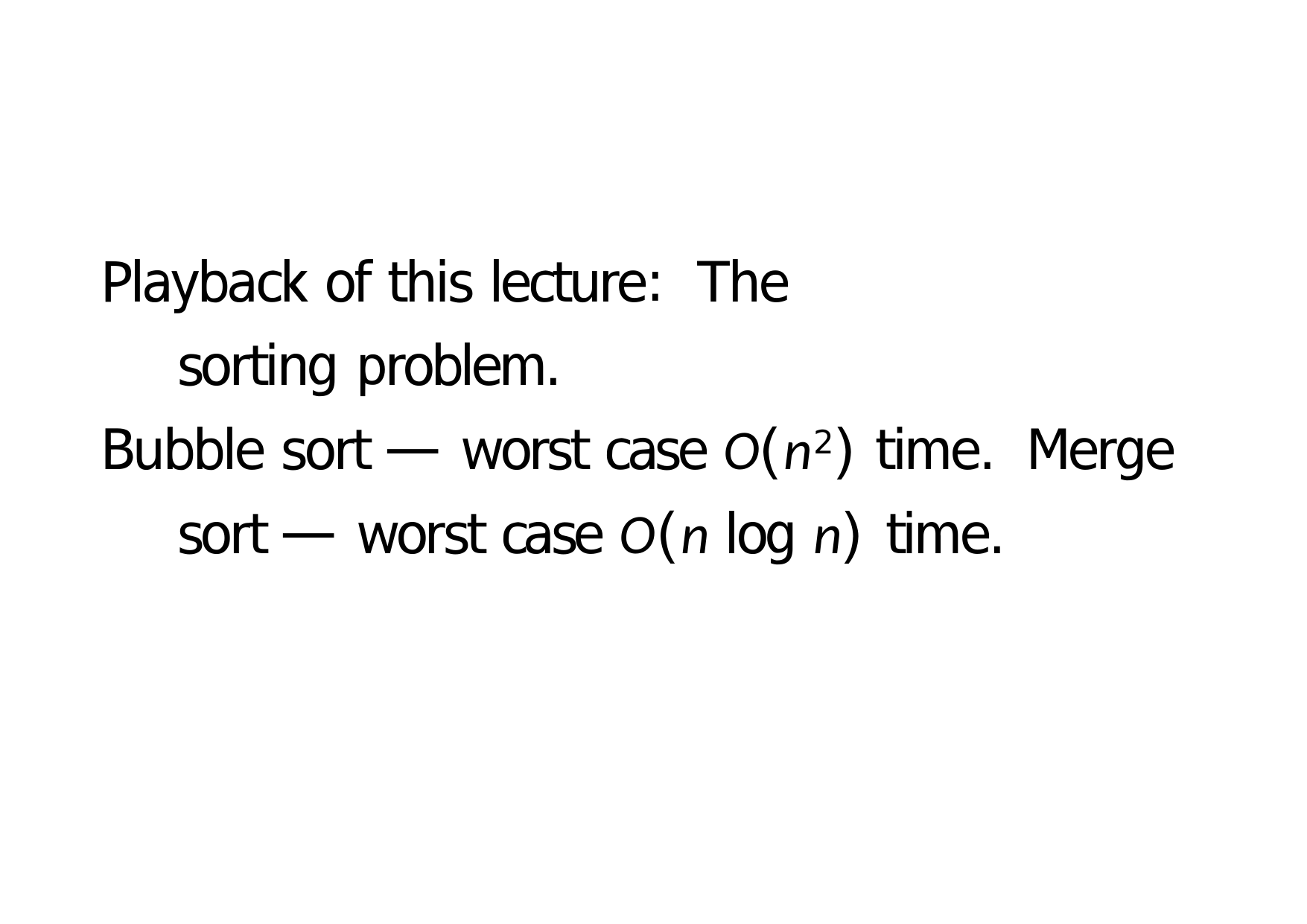

Playback of this lecture:  The sorting problem.
Bubble sort — worst case O(n2) time.  Merge sort — worst case O(n log n) time.